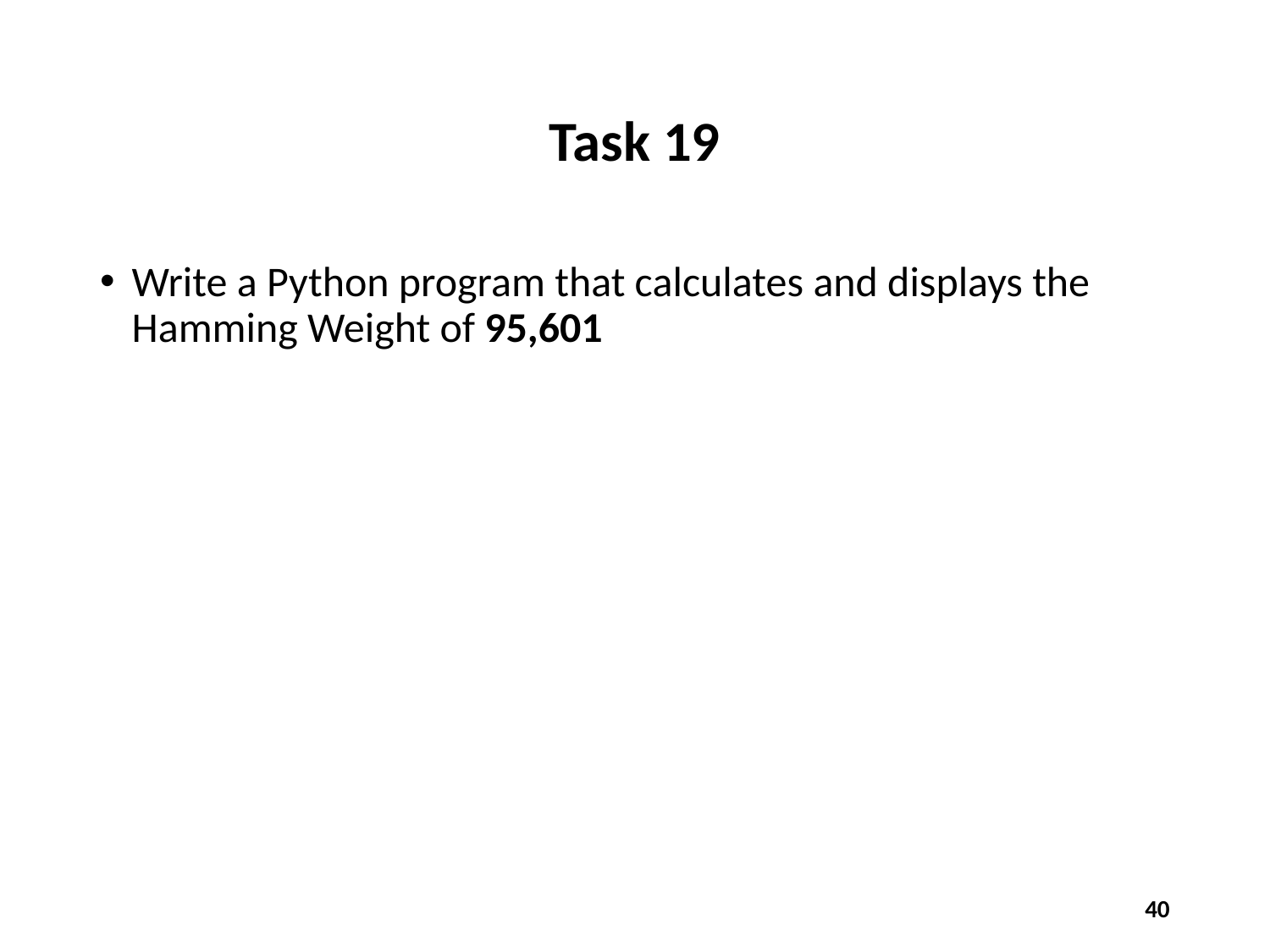

# Task 19
Write a Python program that calculates and displays the Hamming Weight of 95,601
40